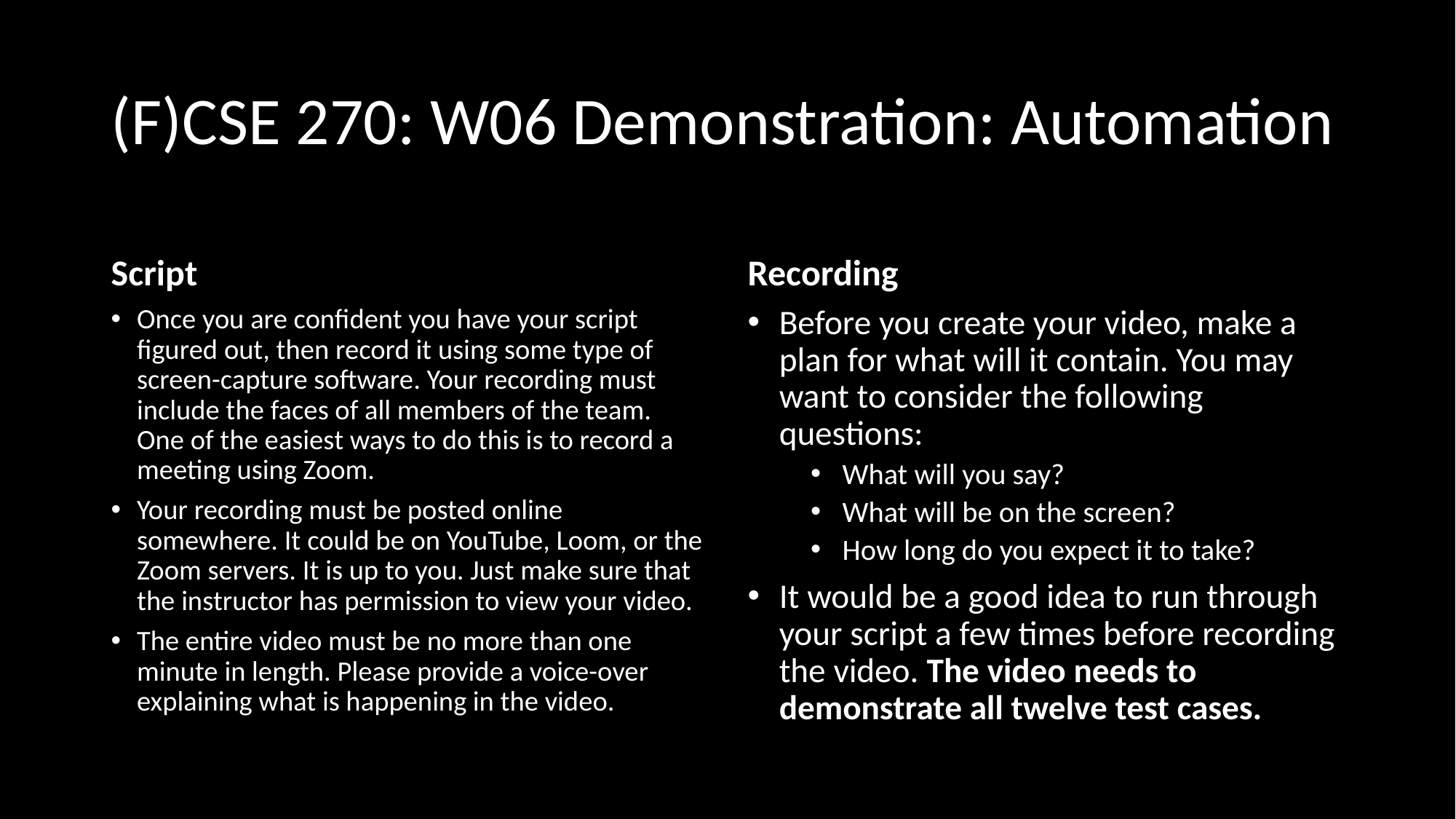

# (F)CSE 270: W06 Demonstration: Automation
Script
Recording
Once you are confident you have your script figured out, then record it using some type of screen-capture software. Your recording must include the faces of all members of the team. One of the easiest ways to do this is to record a meeting using Zoom.
Your recording must be posted online somewhere. It could be on YouTube, Loom, or the Zoom servers. It is up to you. Just make sure that the instructor has permission to view your video.
The entire video must be no more than one minute in length. Please provide a voice-over explaining what is happening in the video.

Before you create your video, make a plan for what will it contain. You may want to consider the following questions:
What will you say?
What will be on the screen?
How long do you expect it to take?
It would be a good idea to run through your script a few times before recording the video. The video needs to demonstrate all twelve test cases.